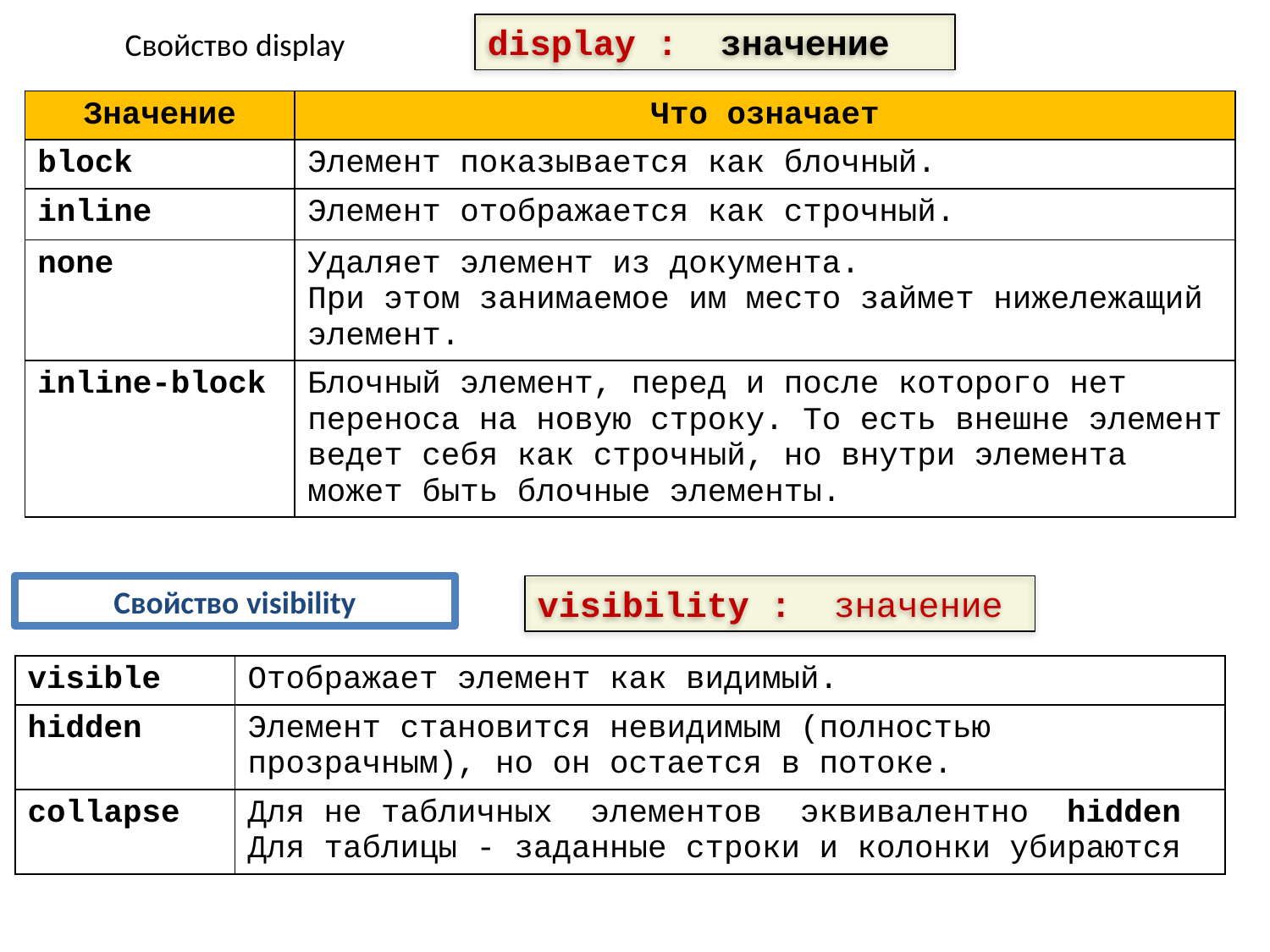

display :  значение
# Свойство display
| Значение | Что означает |
| --- | --- |
| block | Элемент показывается как блочный. |
| inline | Элемент отображается как строчный. |
| none | Удаляет элемент из документа. При этом занимаемое им место займет нижележащий элемент. |
| inline-block | Блочный элемент, перед и после которого нет переноса на новую строку. То есть внешне элемент ведет себя как строчный, но внутри элемента может быть блочные элементы. |
Свойство visibility
visibility :  значение
| visible | Отображает элемент как видимый. |
| --- | --- |
| hidden | Элемент становится невидимым (полностью прозрачным), но он остается в потоке. |
| collapse | Для не табличных элементов эквивалентно hidden Для таблицы - заданные строки и колонки убираются |